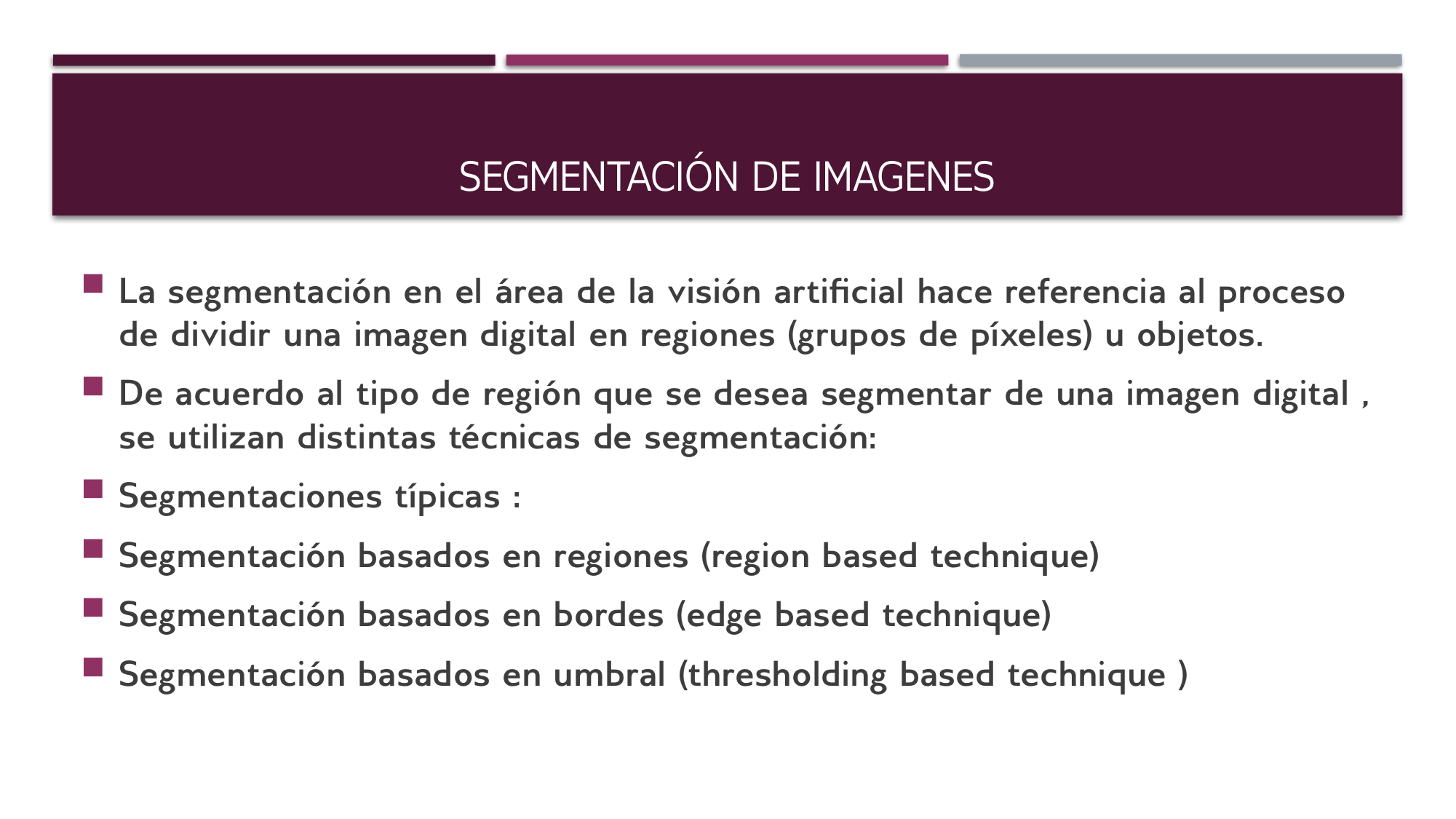

# SEGMENTACIÓN DE IMAGENES
La segmentación en el área de la visión artificial hace referencia al proceso de dividir una imagen digital en regiones (grupos de píxeles) u objetos.
De acuerdo al tipo de región que se desea segmentar de una imagen digital , se utilizan distintas técnicas de segmentación:
Segmentaciones típicas :
Segmentación basados en regiones (region based technique)
Segmentación basados en bordes (edge based technique)
Segmentación basados en umbral (thresholding based technique )